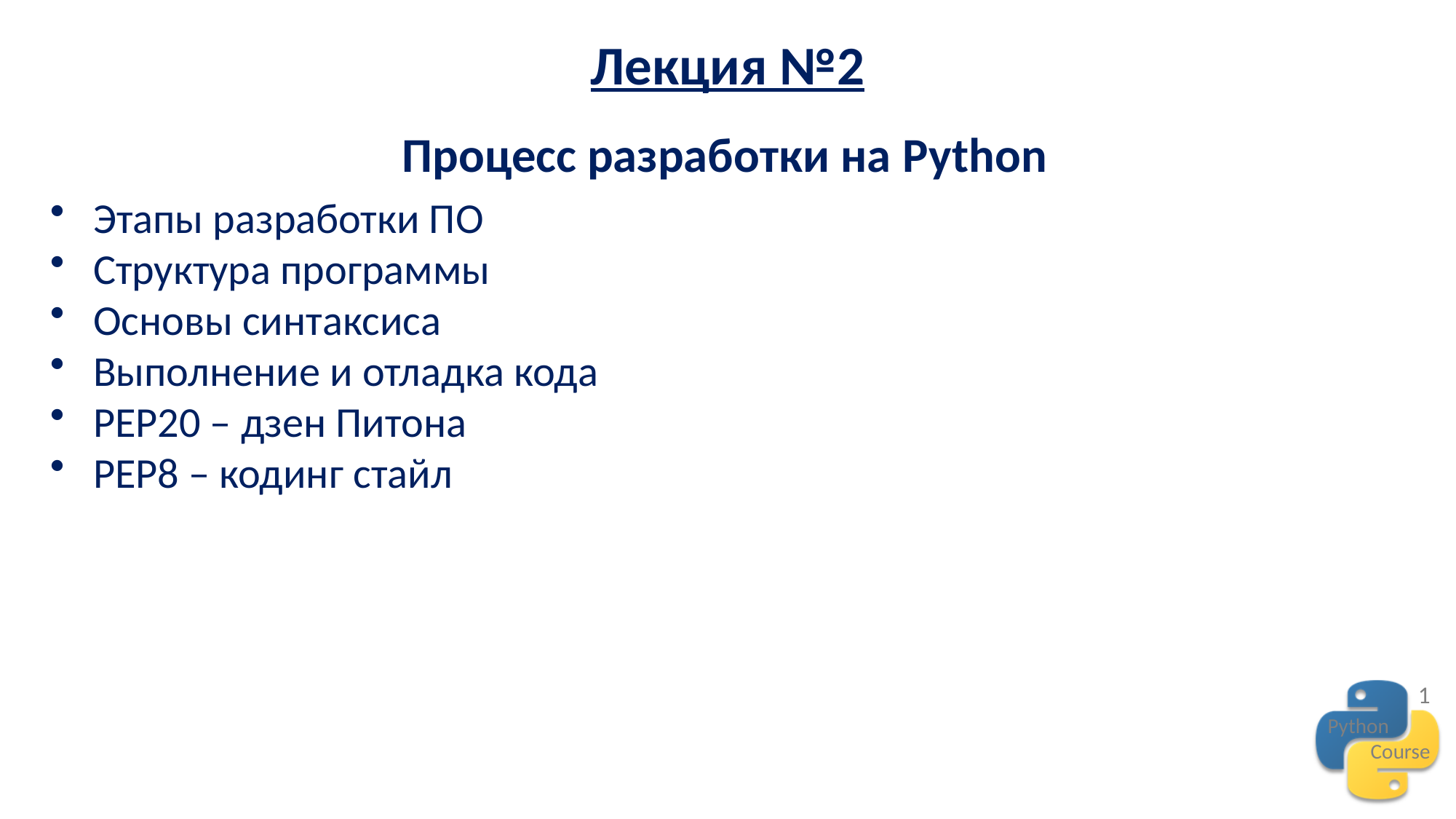

Лекция №2
Процесс разработки на Python
Этапы разработки ПО
Структура программы
Основы синтаксиса
Выполнение и отладка кода
PEP20 – дзен Питона
PEP8 – кодинг стайл